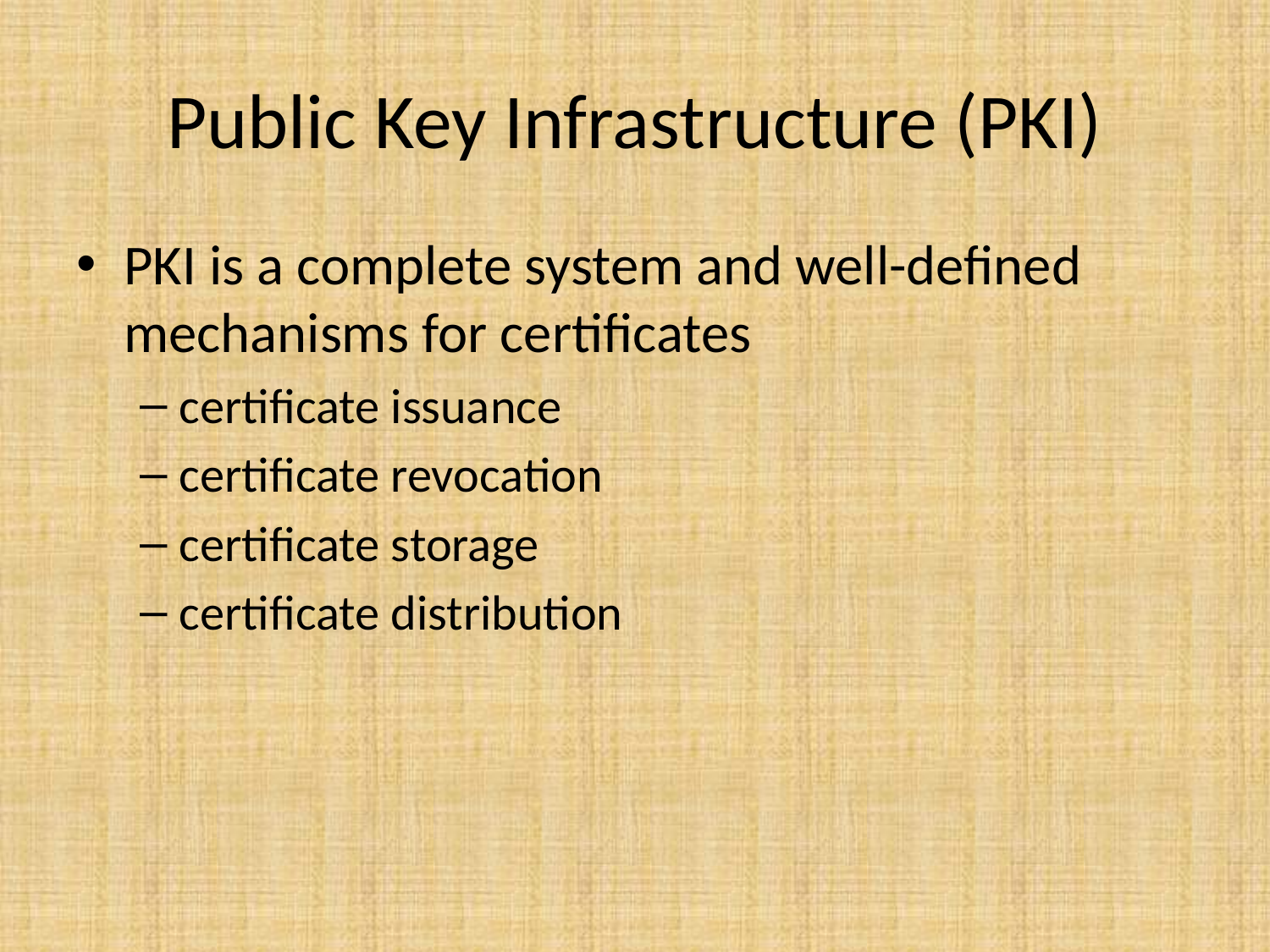

# Public Key Infrastructure (PKI)
PKI is a complete system and well-defined mechanisms for certificates
certificate issuance
certificate revocation
certificate storage
certificate distribution